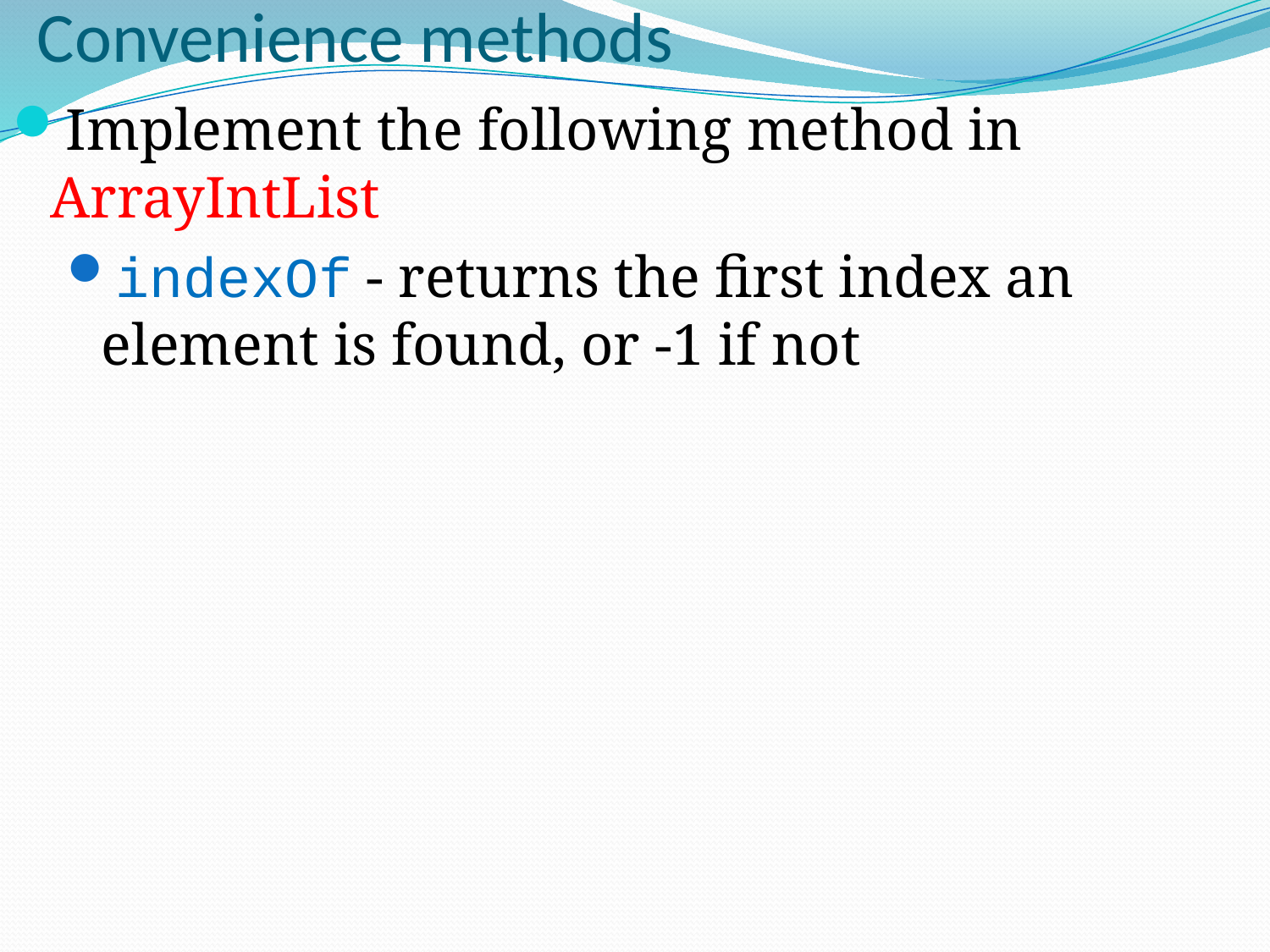

# Convenience methods
Implement the following method in ArrayIntList
indexOf - returns the first index an element is found, or -1 if not